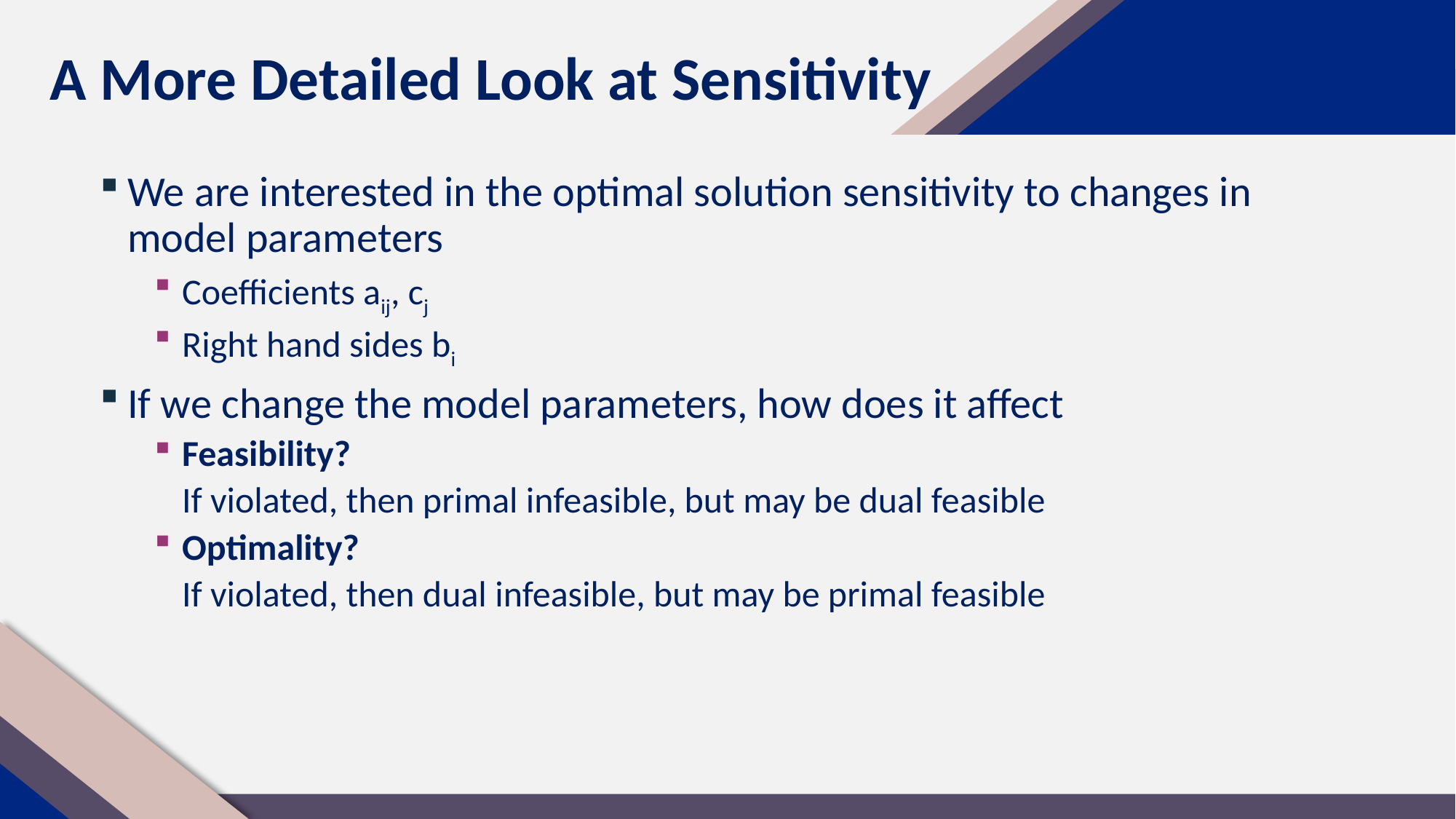

# A More Detailed Look at Sensitivity
We are interested in the optimal solution sensitivity to changes in model parameters
Coefficients aij, cj
Right hand sides bi
If we change the model parameters, how does it affect
Feasibility?
	If violated, then primal infeasible, but may be dual feasible
Optimality?
	If violated, then dual infeasible, but may be primal feasible